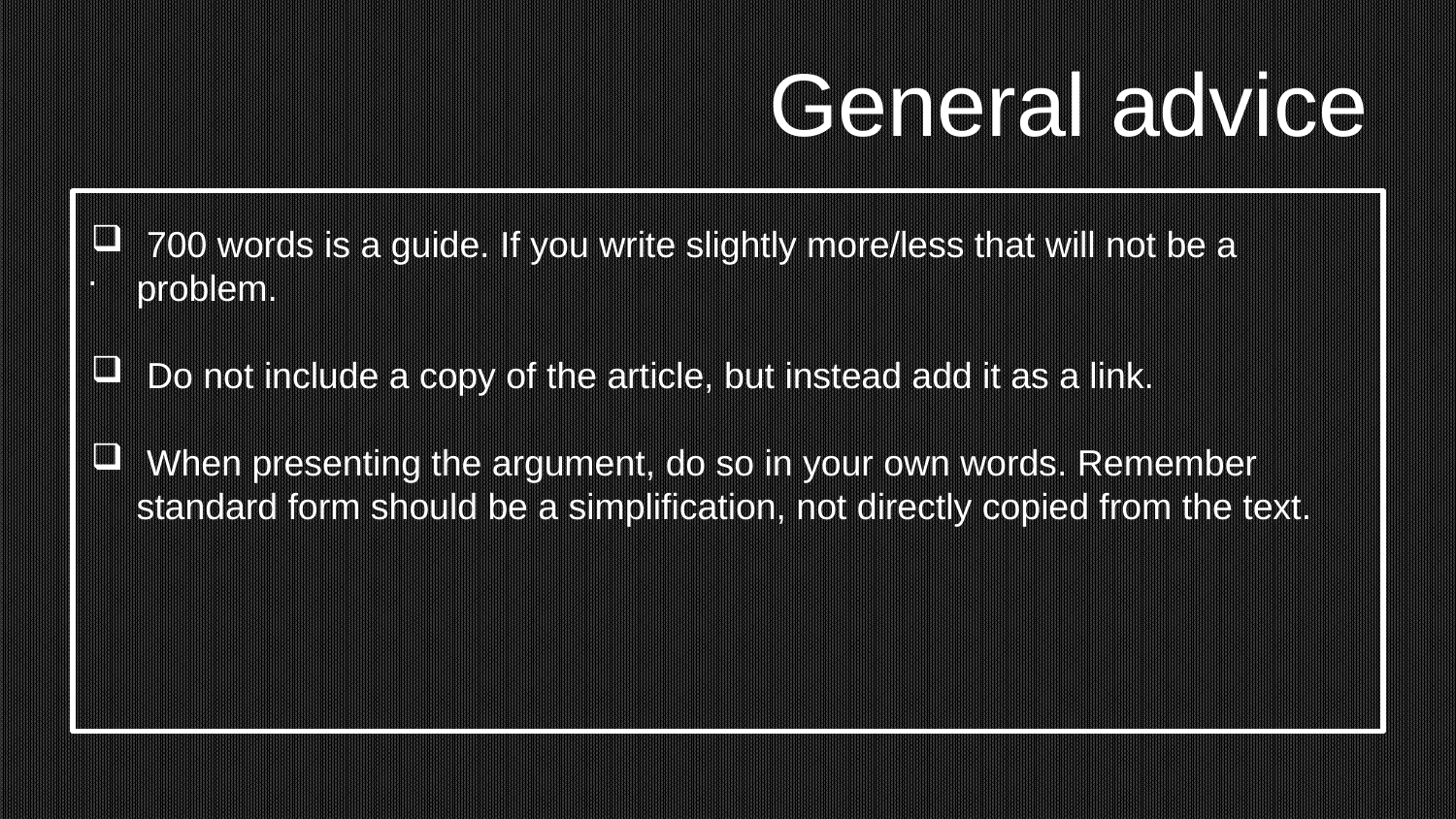

# General advice

.

 700 words is a guide. If you write slightly more/less that will not be a problem.

 Do not include a copy of the article, but instead add it as a link.

 When presenting the argument, do so in your own words. Remember standard form should be a simplification, not directly copied from the text.